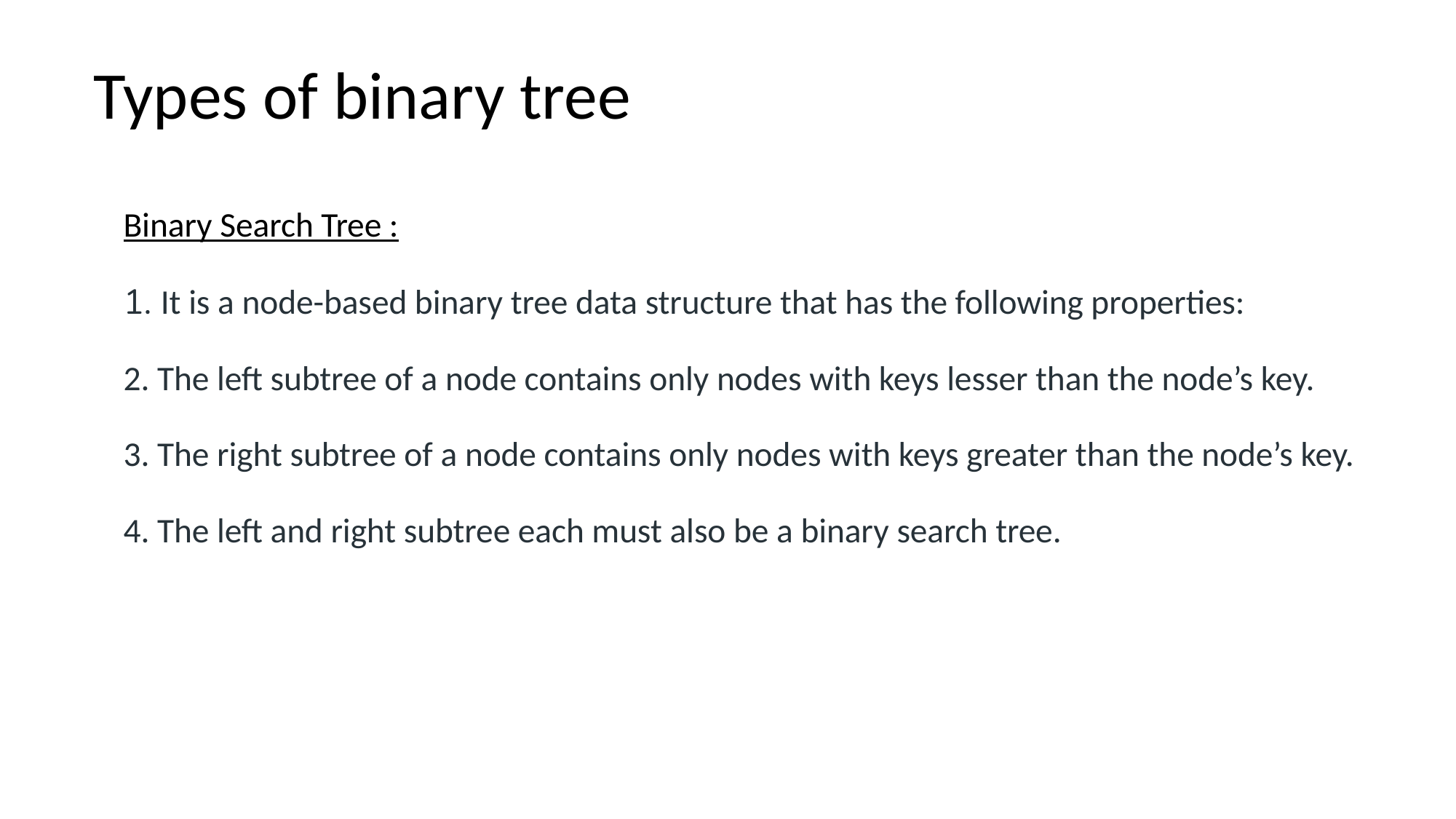

# Types of binary tree
Binary Search Tree :
1. It is a node-based binary tree data structure that has the following properties:
2. The left subtree of a node contains only nodes with keys lesser than the node’s key.
3. The right subtree of a node contains only nodes with keys greater than the node’s key.
4. The left and right subtree each must also be a binary search tree.